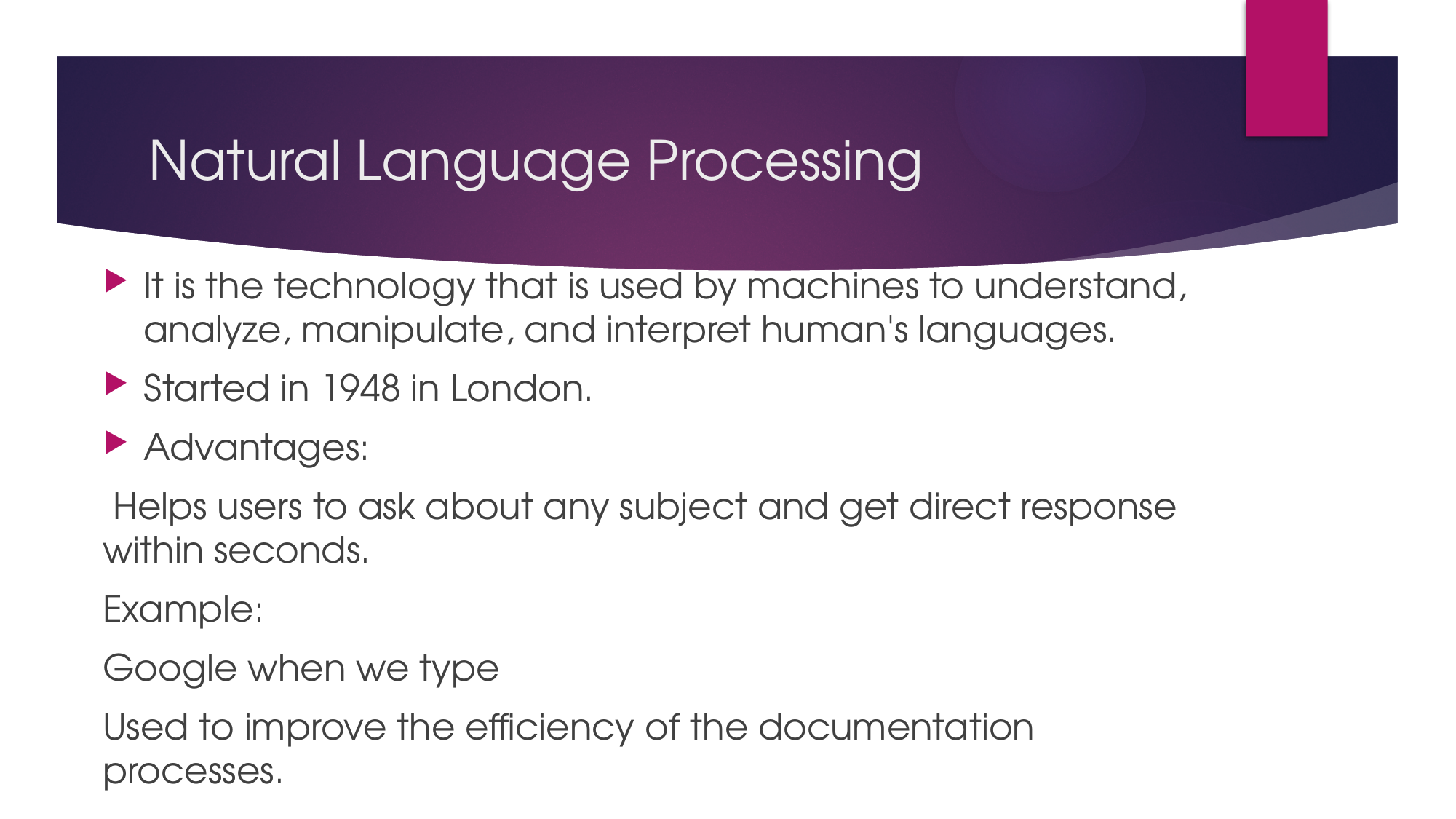

# Natural Language Processing
It is the technology that is used by machines to understand, analyze, manipulate, and interpret human's languages.
Started in 1948 in London.
Advantages:
 Helps users to ask about any subject and get direct response within seconds.
Example:
Google when we type
Used to improve the efficiency of the documentation processes.